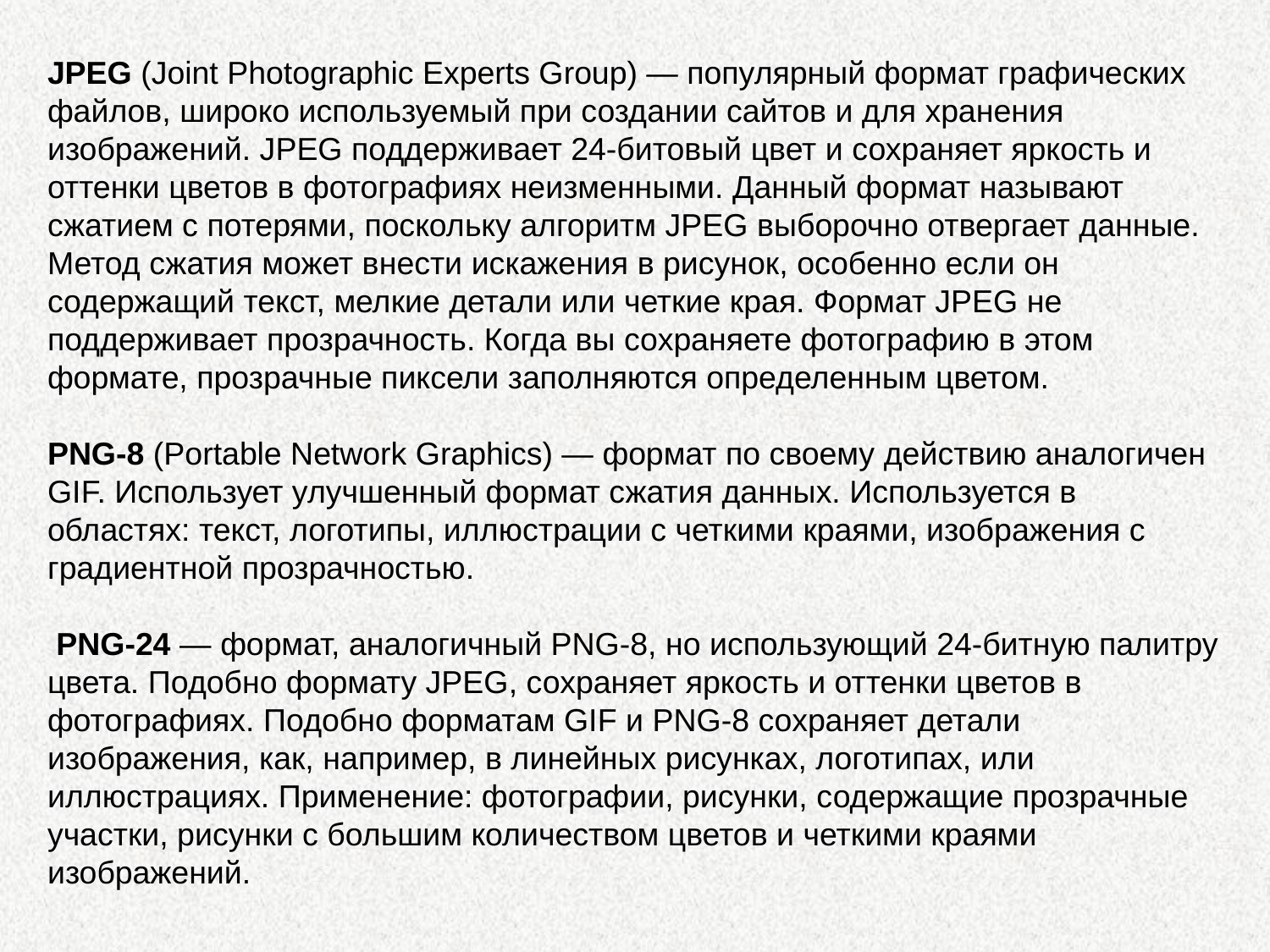

JPEG (Joint Photographic Experts Group) — популярный формат графических файлов, широко используемый при создании сайтов и для хранения изображений. JPEG поддерживает 24-битовый цвет и сохраняет яркость и оттенки цветов в фотографиях неизменными. Данный формат называют сжатием с потерями, поскольку алгоритм JPEG выборочно отвергает данные. Метод сжатия может внести искажения в рисунок, особенно если он содержащий текст, мелкие детали или четкие края. Формат JPEG не поддерживает прозрачность. Когда вы сохраняете фотографию в этом формате, прозрачные пиксели заполняются определенным цветом.

PNG-8 (Portable Network Graphics) — формат по своему действию аналогичен GIF. Использует улучшенный формат сжатия данных. Используется в областях: текст, логотипы, иллюстрации с четкими краями, изображения с градиентной прозрачностью.

 PNG-24 — формат, аналогичный PNG-8, но использующий 24-битную палитру цвета. Подобно формату JPEG, сохраняет яркость и оттенки цветов в фотографиях. Подобно форматам GIF и PNG-8 сохраняет детали изображения, как, например, в линейных рисунках, логотипах, или иллюстрациях. Применение: фотографии, рисунки, содержащие прозрачные участки, рисунки с большим количеством цветов и четкими краями изображений.